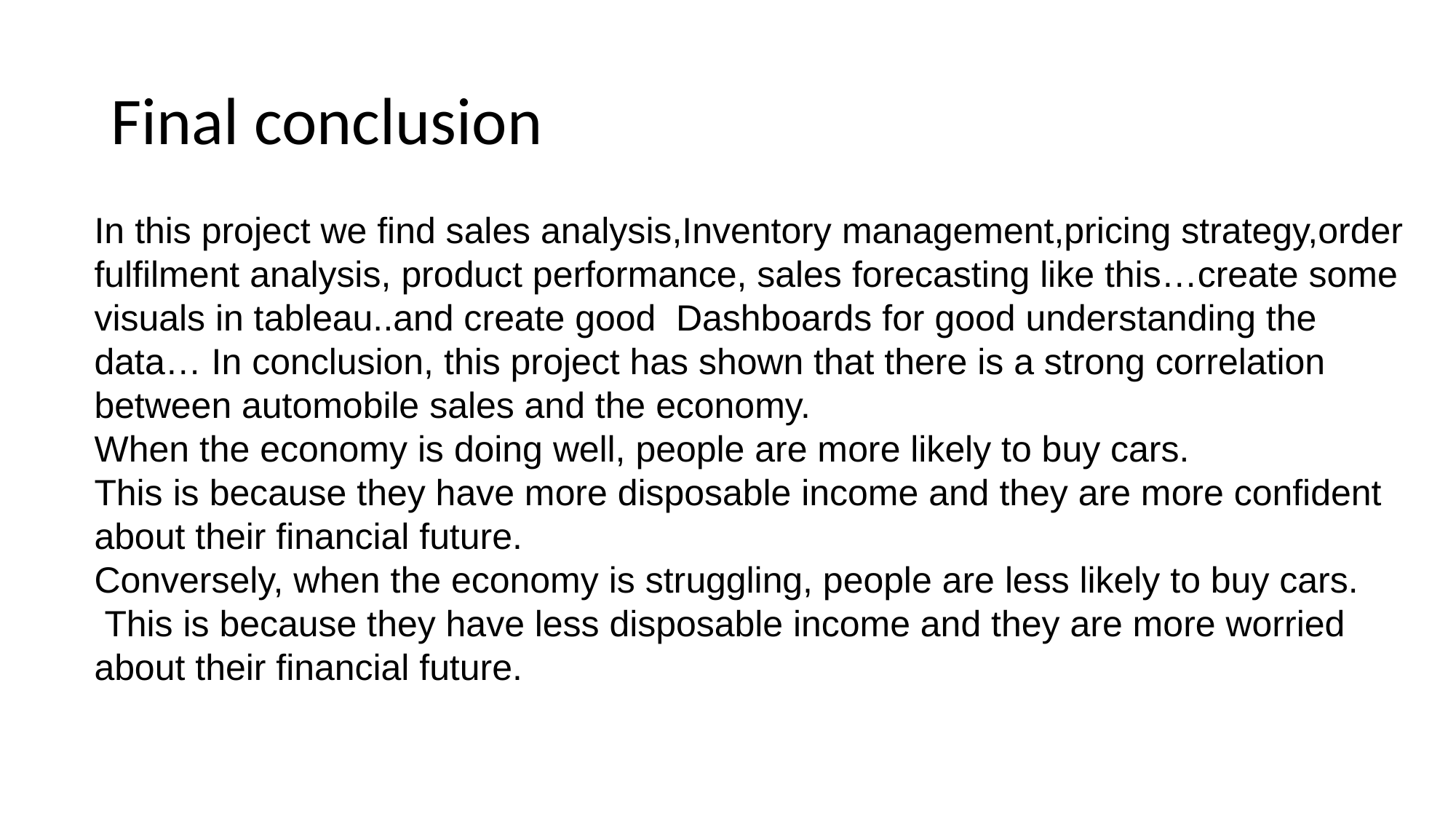

# Final conclusion
In this project we find sales analysis,Inventory management,pricing strategy,order fulfilment analysis, product performance, sales forecasting like this…create some visuals in tableau..and create good  Dashboards for good understanding the data… In conclusion, this project has shown that there is a strong correlation between automobile sales and the economy.
When the economy is doing well, people are more likely to buy cars.
This is because they have more disposable income and they are more confident about their financial future.
Conversely, when the economy is struggling, people are less likely to buy cars.
 This is because they have less disposable income and they are more worried about their financial future.